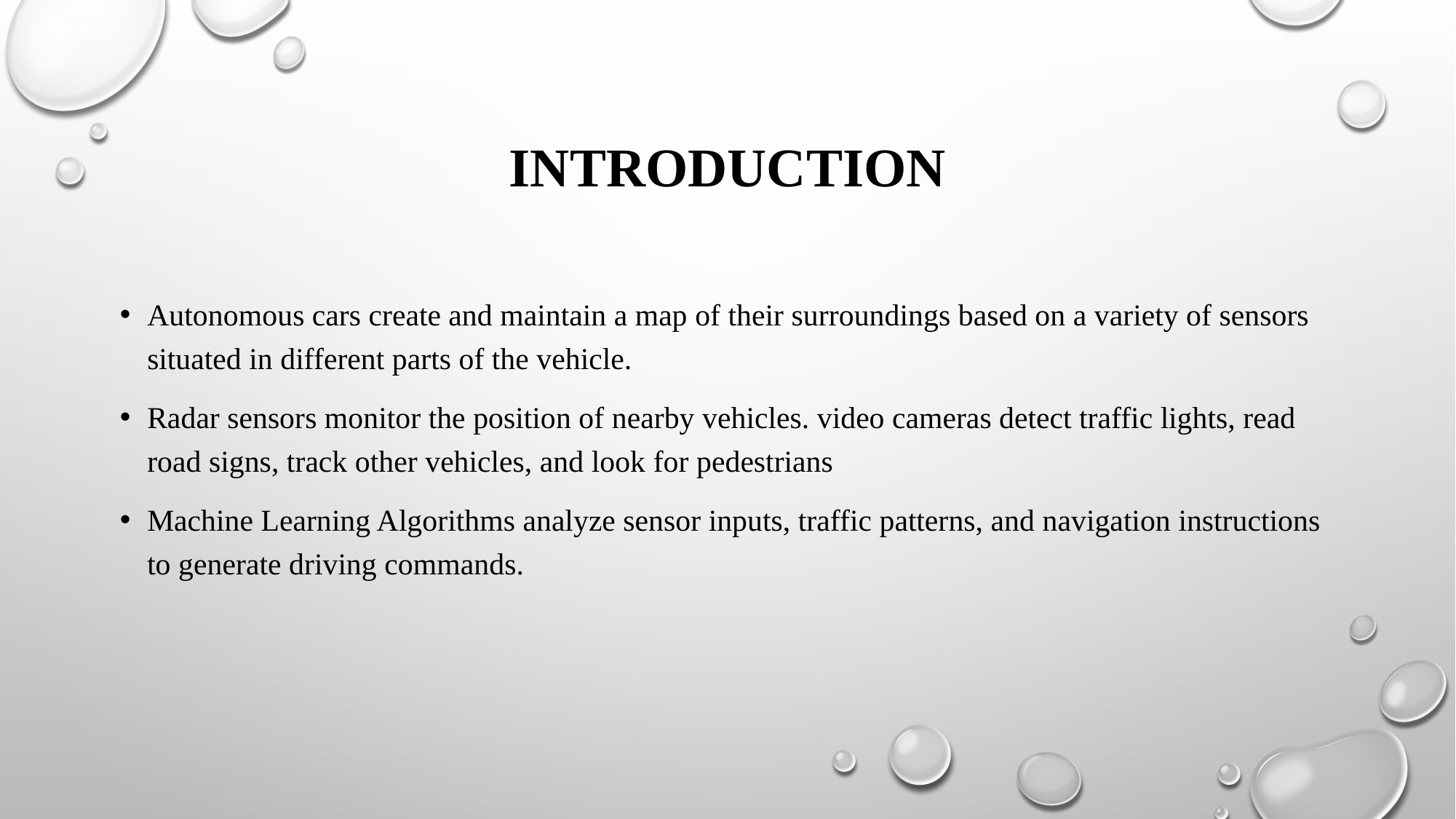

# INTRODUCTION
Autonomous cars create and maintain a map of their surroundings based on a variety of sensors situated in different parts of the vehicle.
Radar sensors monitor the position of nearby vehicles. video cameras detect traffic lights, read road signs, track other vehicles, and look for pedestrians
Machine Learning Algorithms analyze sensor inputs, traffic patterns, and navigation instructions to generate driving commands.